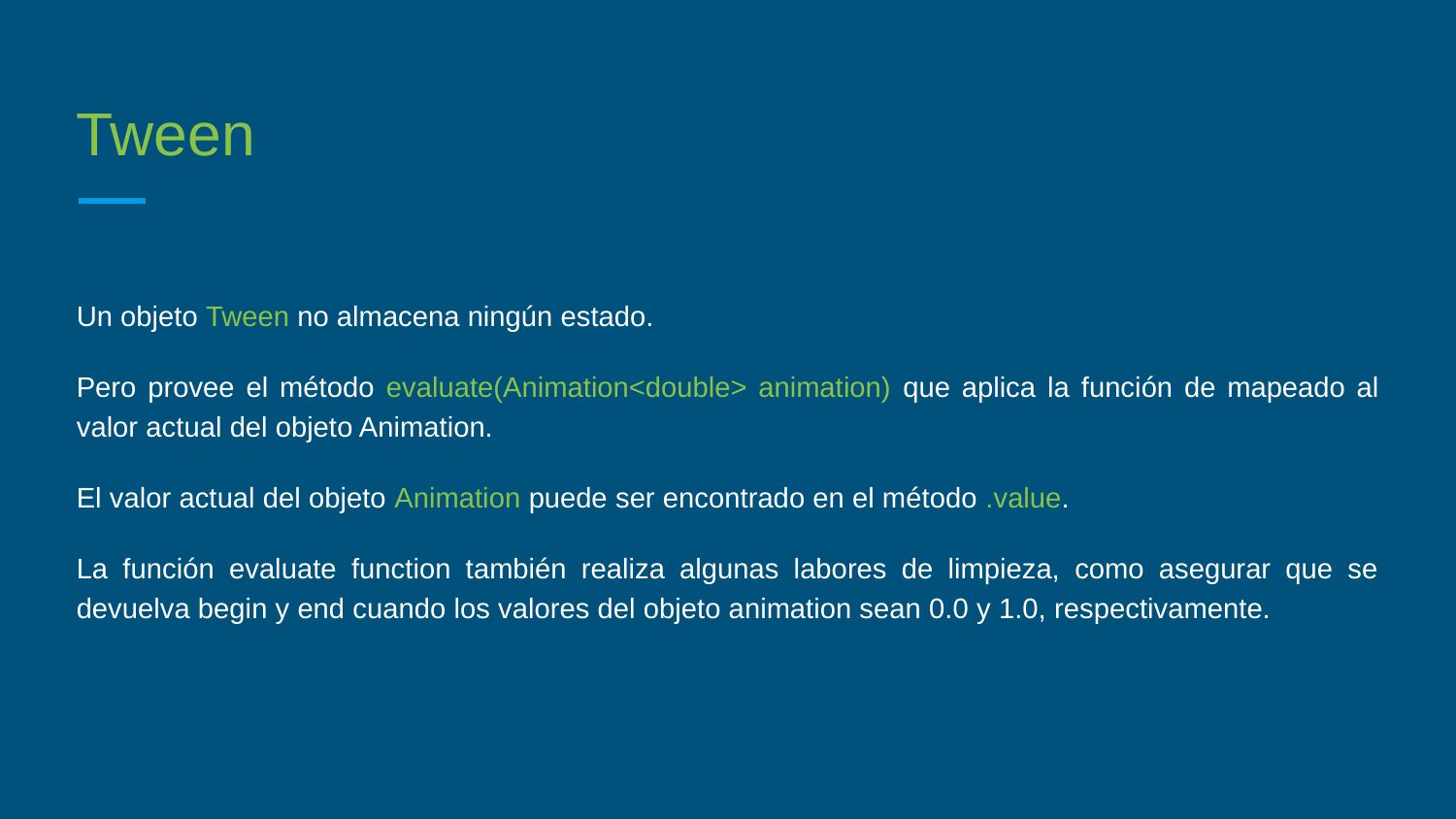

# Tween
Un objeto Tween no almacena ningún estado.
Pero provee el método evaluate(Animation<double> animation) que aplica la función de mapeado al valor actual del objeto Animation.
El valor actual del objeto Animation puede ser encontrado en el método .value.
La función evaluate function también realiza algunas labores de limpieza, como asegurar que se devuelva begin y end cuando los valores del objeto animation sean 0.0 y 1.0, respectivamente.